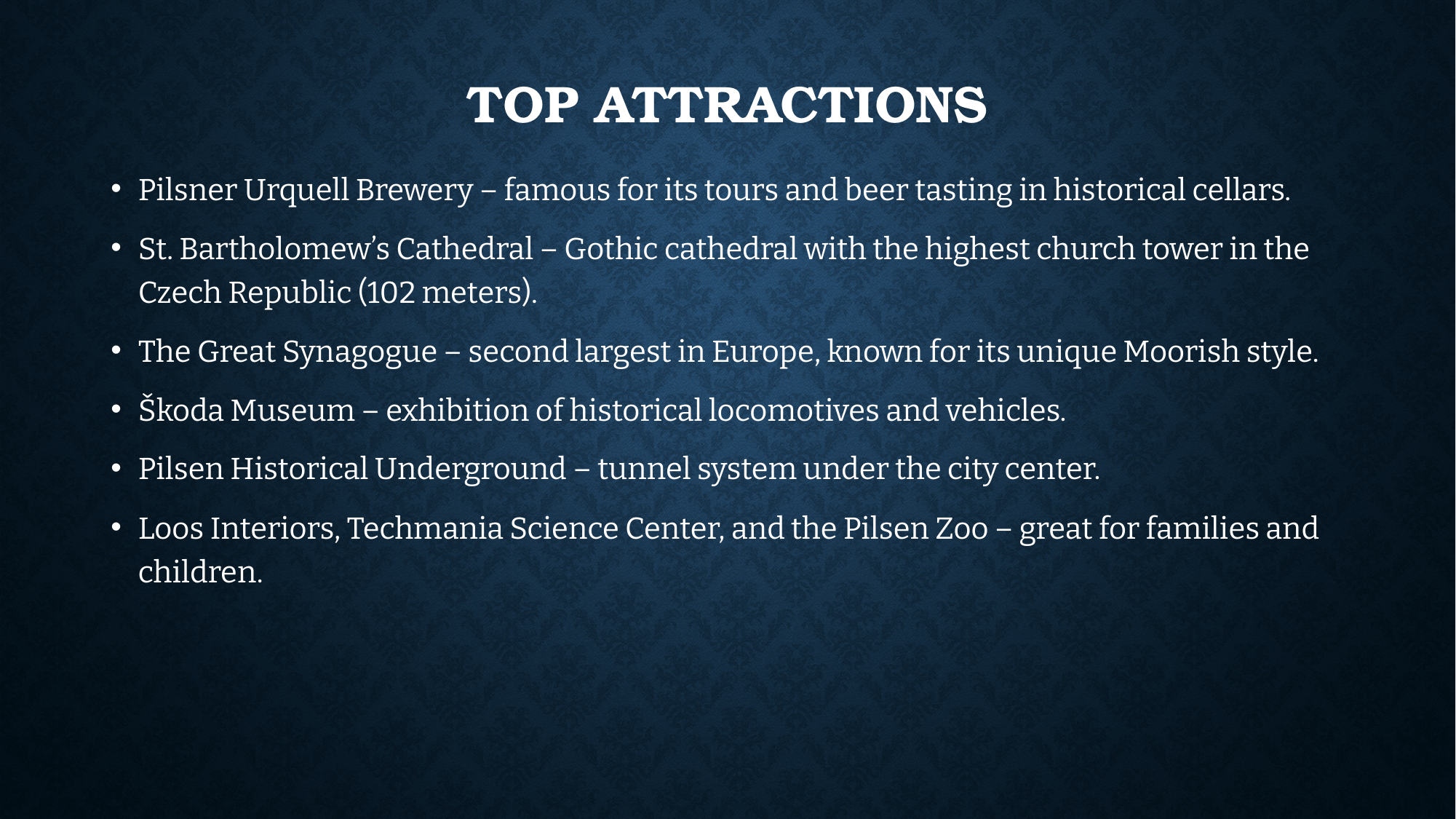

# Top Attractions
Pilsner Urquell Brewery – famous for its tours and beer tasting in historical cellars.
St. Bartholomew’s Cathedral – Gothic cathedral with the highest church tower in the Czech Republic (102 meters).
The Great Synagogue – second largest in Europe, known for its unique Moorish style.
Škoda Museum – exhibition of historical locomotives and vehicles.
Pilsen Historical Underground – tunnel system under the city center.
Loos Interiors, Techmania Science Center, and the Pilsen Zoo – great for families and children.